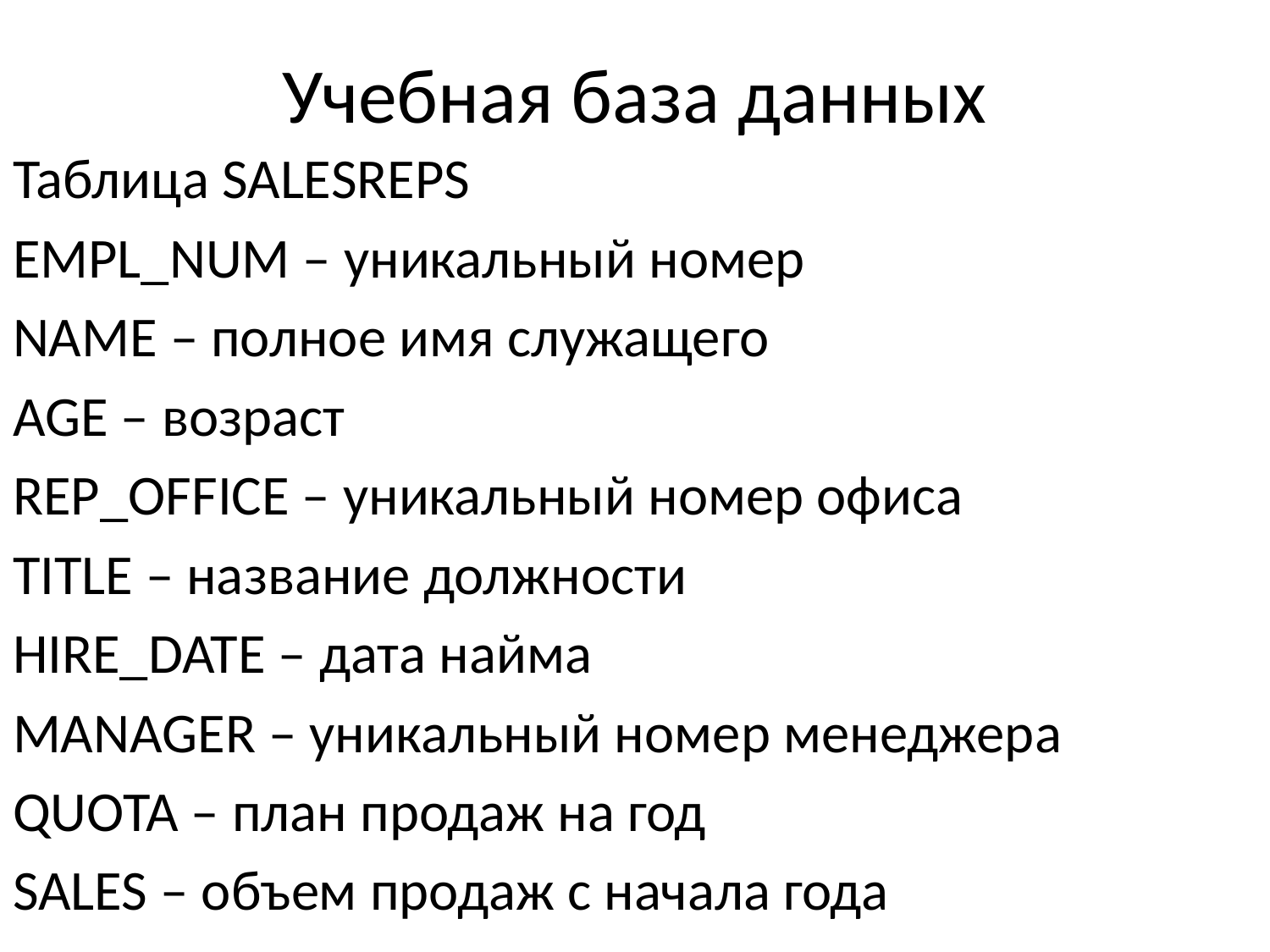

# Учебная база данных
Таблица SALESREPS
EMPL_NUM – уникальный номер
NAME – полное имя служащего
AGE – возраст
REP_OFFICE – уникальный номер офиса
TITLE – название должности
HIRE_DATE – дата найма
MANAGER – уникальный номер менеджера
QUOTA – план продаж на год
SALES – объем продаж с начала года